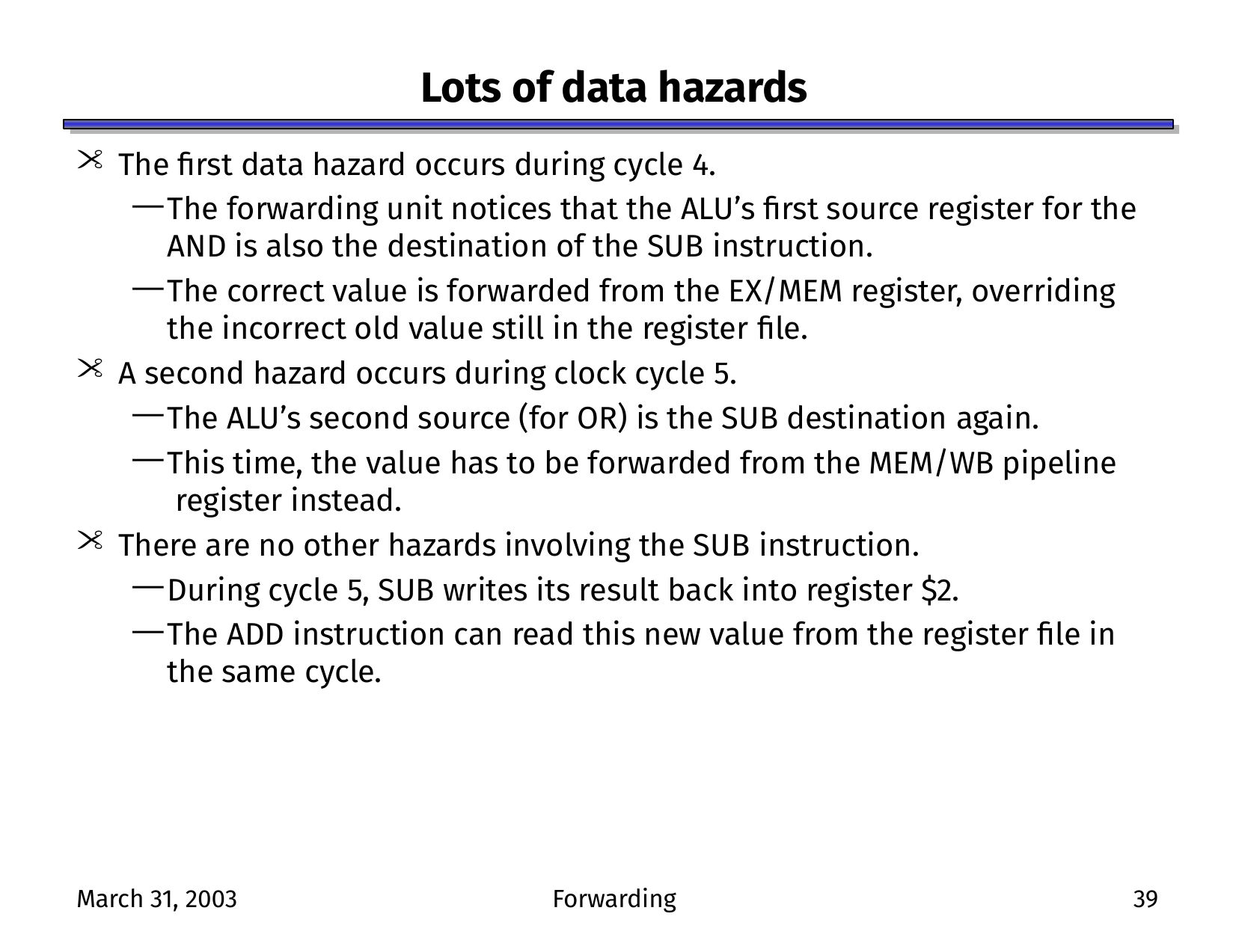

# Lots of data hazards
The first data hazard occurs during cycle 4.
The forwarding unit notices that the ALU’s first source register for the  AND is also the destination of the SUB instruction.
The correct value is forwarded from the EX/MEM register, overriding  the incorrect old value still in the register file.
A second hazard occurs during clock cycle 5.
The ALU’s second source (for OR) is the SUB destination again.
This time, the value has to be forwarded from the MEM/WB pipeline  register instead.
There are no other hazards involving the SUB instruction.
During cycle 5, SUB writes its result back into register $2.
The ADD instruction can read this new value from the register file in  the same cycle.
March 31, 2003
Forwarding
39